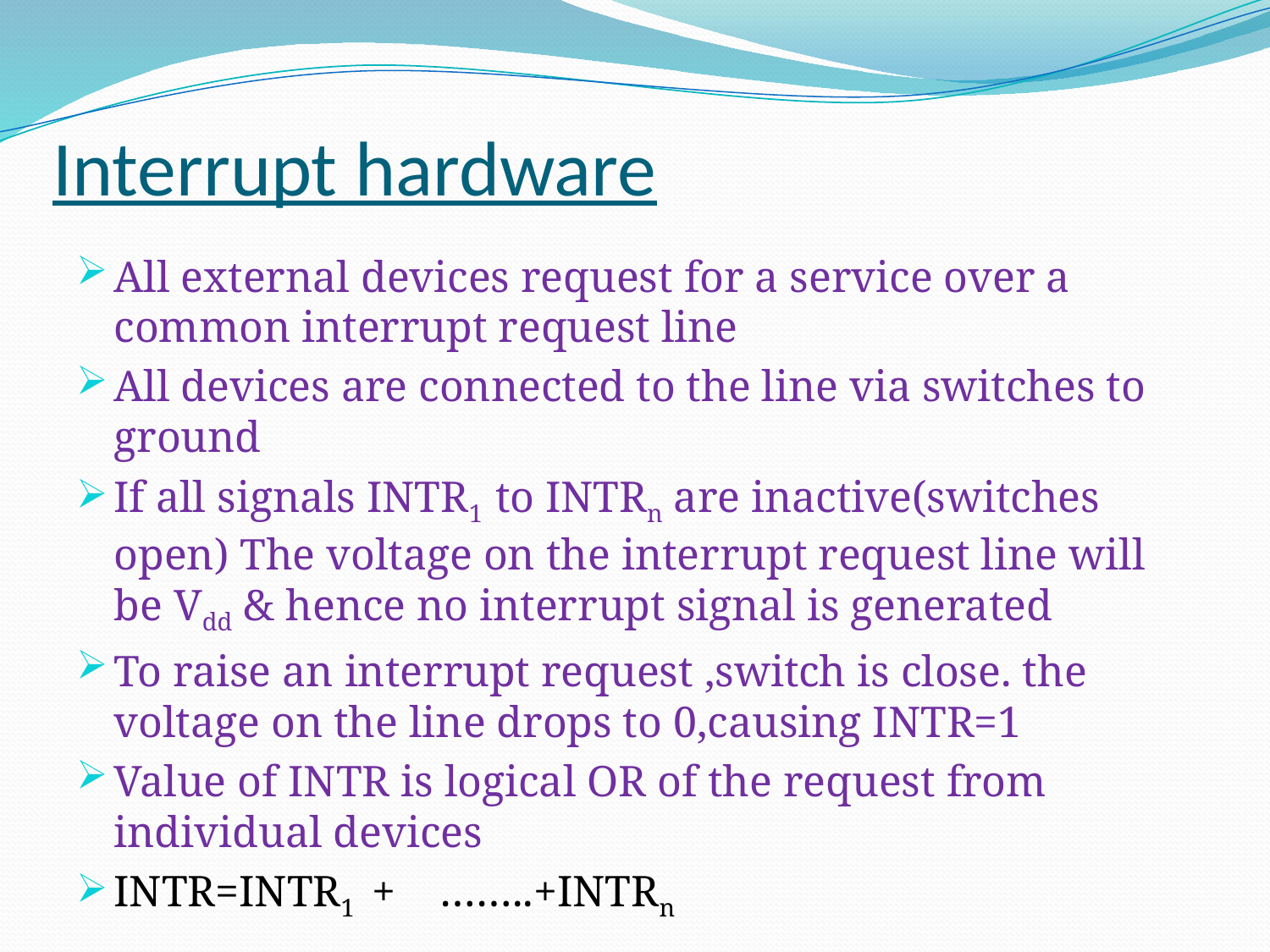

# Interrupt hardware
All external devices request for a service over a common interrupt request line
All devices are connected to the line via switches to ground
If all signals INTR1  to INTRn are inactive(switches open) The voltage on the interrupt request line will be Vdd & hence no interrupt signal is generated
To raise an interrupt request ,switch is close. the voltage on the line drops to 0,causing INTR=1
Value of INTR is logical OR of the request from individual devices
INTR=INTR1  +    ……..+INTRn